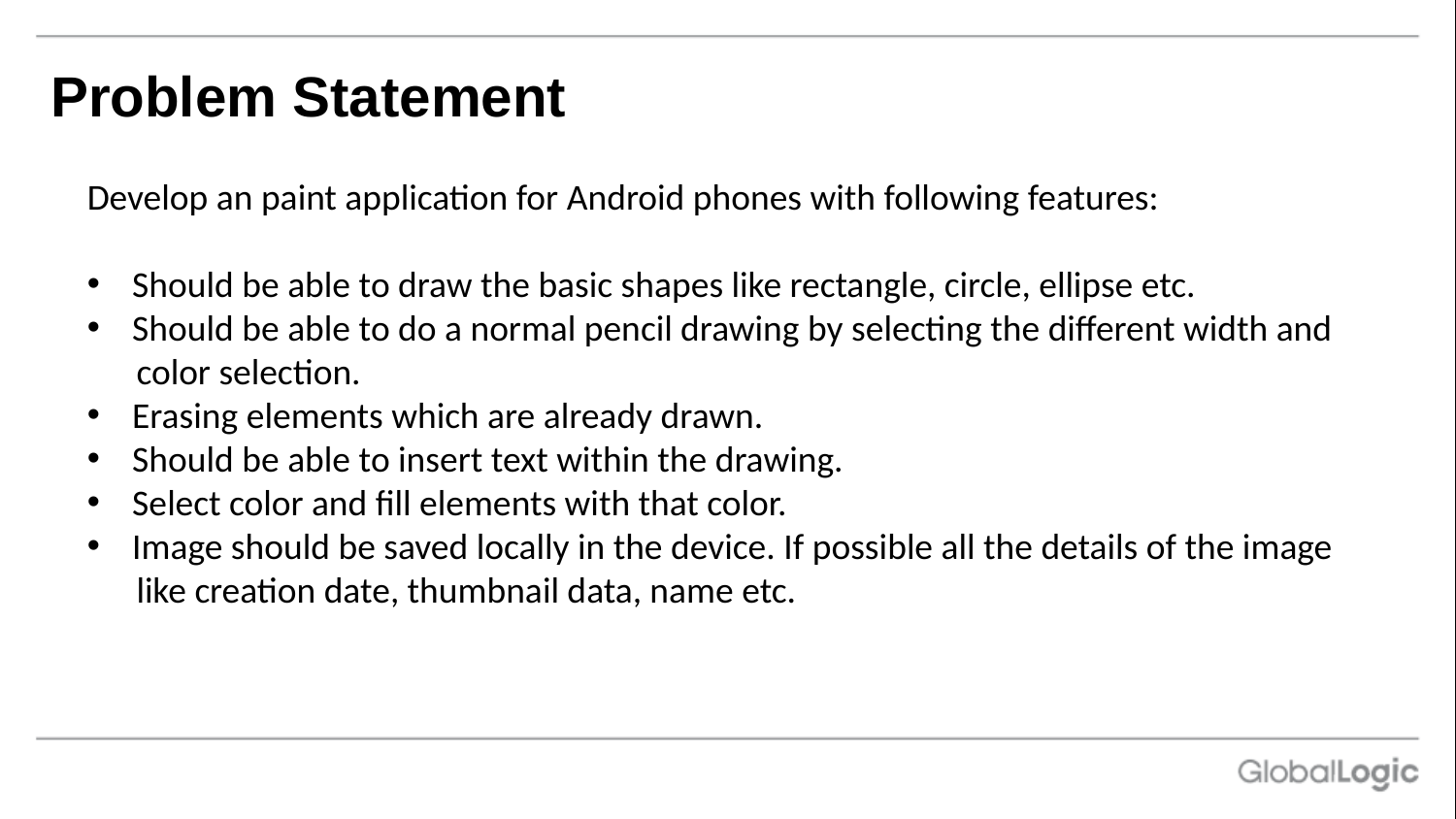

# Problem Statement
Develop an paint application for Android phones with following features:

 Should be able to draw the basic shapes like rectangle, circle, ellipse etc.
 Should be able to do a normal pencil drawing by selecting the different width and
      color selection.
 Erasing elements which are already drawn.
 Should be able to insert text within the drawing.
 Select color and fill elements with that color.
 Image should be saved locally in the device. If possible all the details of the image
      like creation date, thumbnail data, name etc.